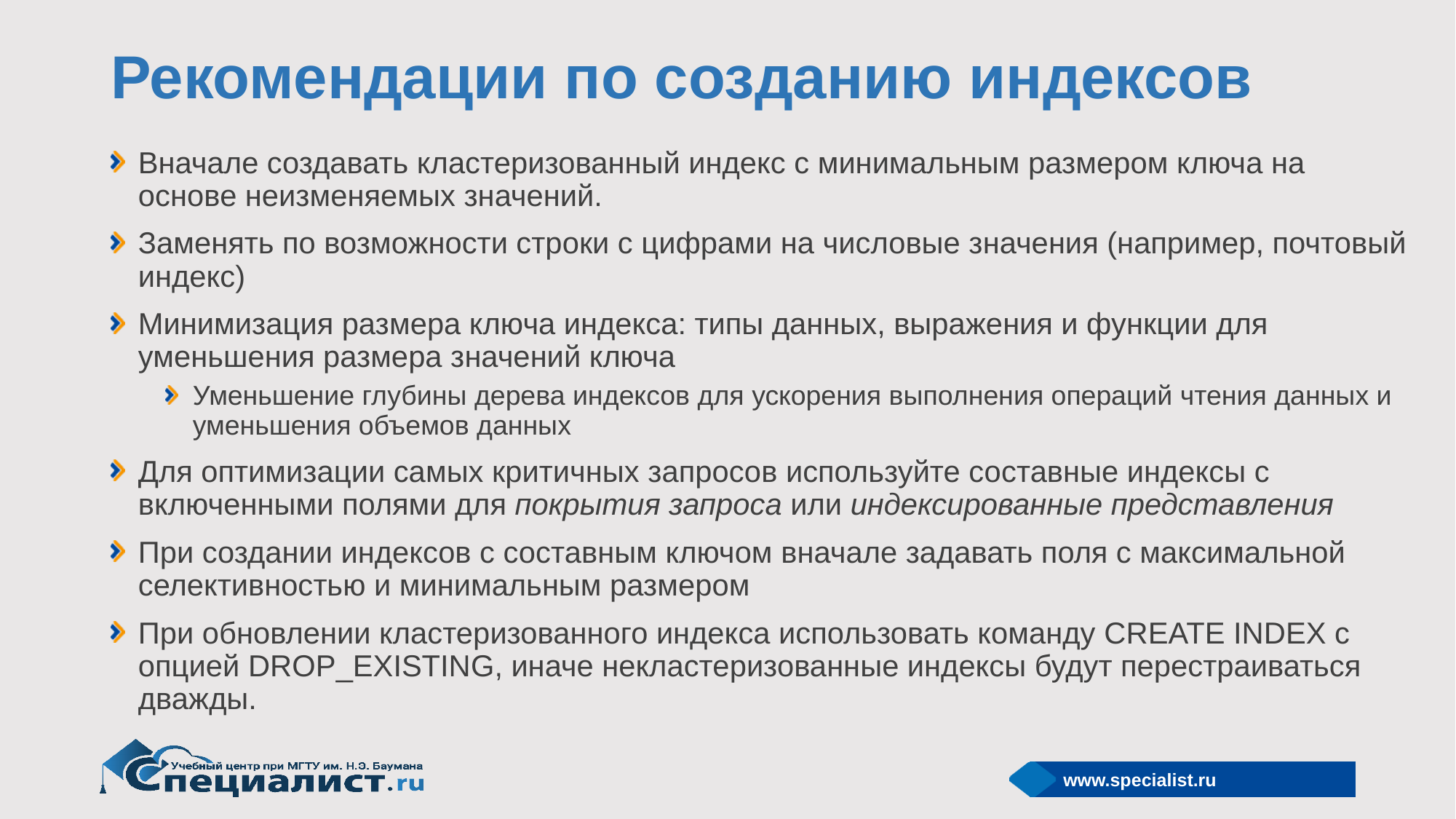

# Рекомендации по созданию индексов
Вначале создавать кластеризованный индекс с минимальным размером ключа на основе неизменяемых значений.
Заменять по возможности строки с цифрами на числовые значения (например, почтовый индекс)
Минимизация размера ключа индекса: типы данных, выражения и функции для уменьшения размера значений ключа
Уменьшение глубины дерева индексов для ускорения выполнения операций чтения данных и уменьшения объемов данных
Для оптимизации самых критичных запросов используйте составные индексы с включенными полями для покрытия запроса или индексированные представления
При создании индексов с составным ключом вначале задавать поля с максимальной селективностью и минимальным размером
При обновлении кластеризованного индекса использовать команду CREATE INDEX с опцией DROP_EXISTING, иначе некластеризованные индексы будут перестраиваться дважды.